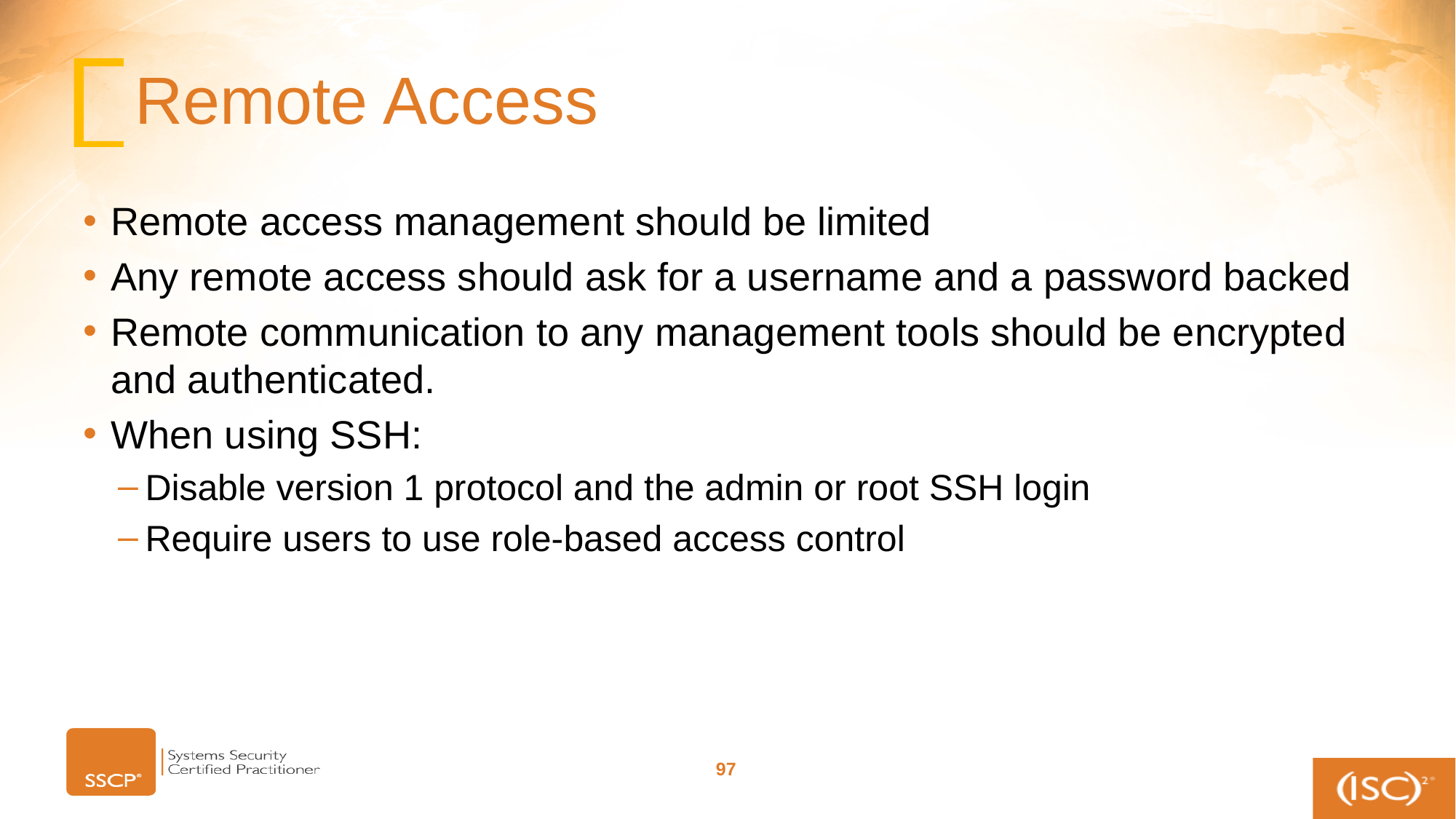

# Remote Access
Remote access management should be limited
Any remote access should ask for a username and a password backed
Remote communication to any management tools should be encrypted and authenticated.
When using SSH:
Disable version 1 protocol and the admin or root SSH login
Require users to use role-based access control